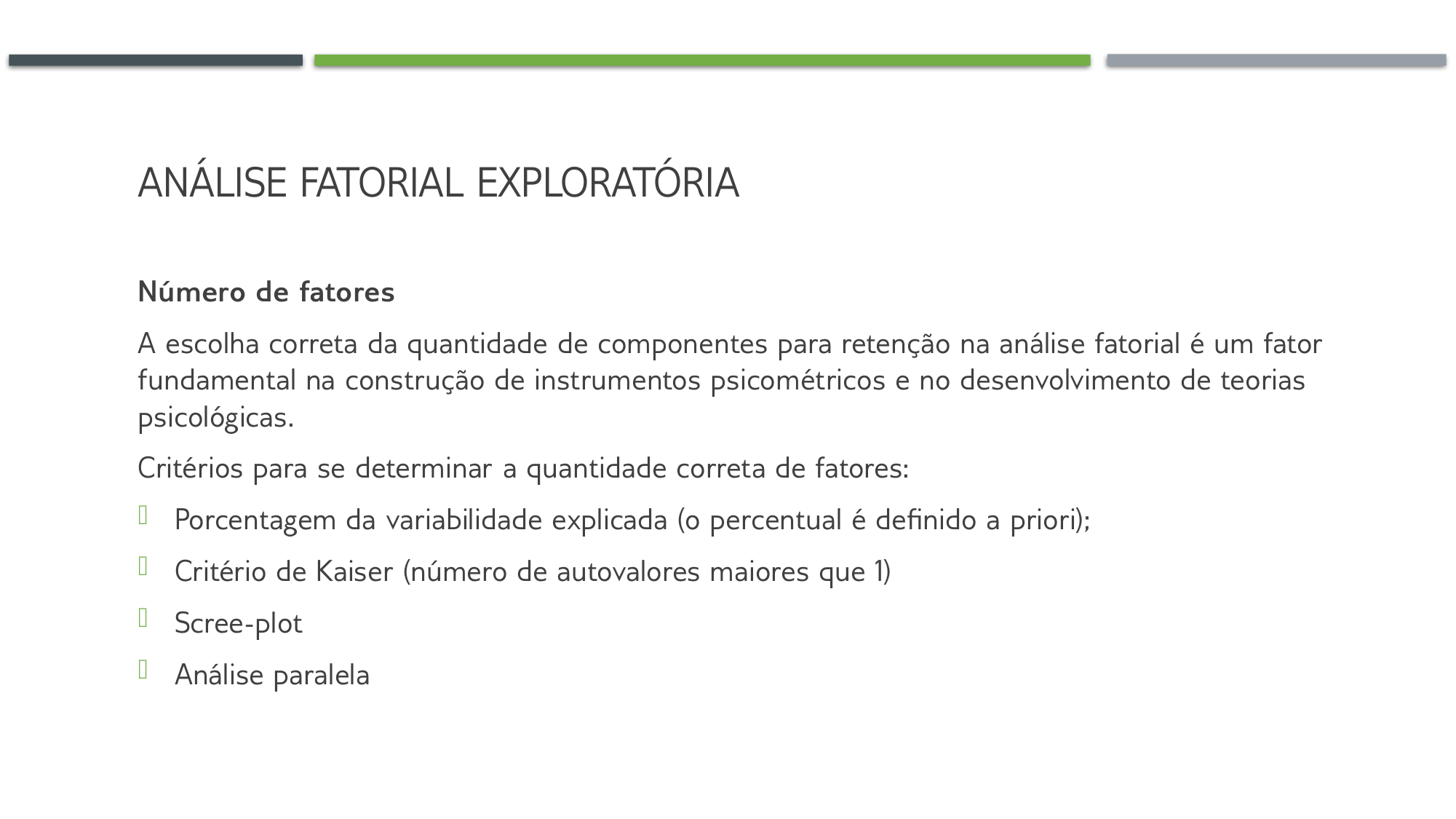

# Análise fatorial exploratória

Número de fatores
A escolha correta da quantidade de componentes para retenção na análise fatorial é um fator fundamental na construção de instrumentos psicométricos e no desenvolvimento de teorias psicológicas.
Critérios para se determinar a quantidade correta de fatores:
Porcentagem da variabilidade explicada (o percentual é definido a priori);
Critério de Kaiser (número de autovalores maiores que 1)
Scree-plot
Análise paralela